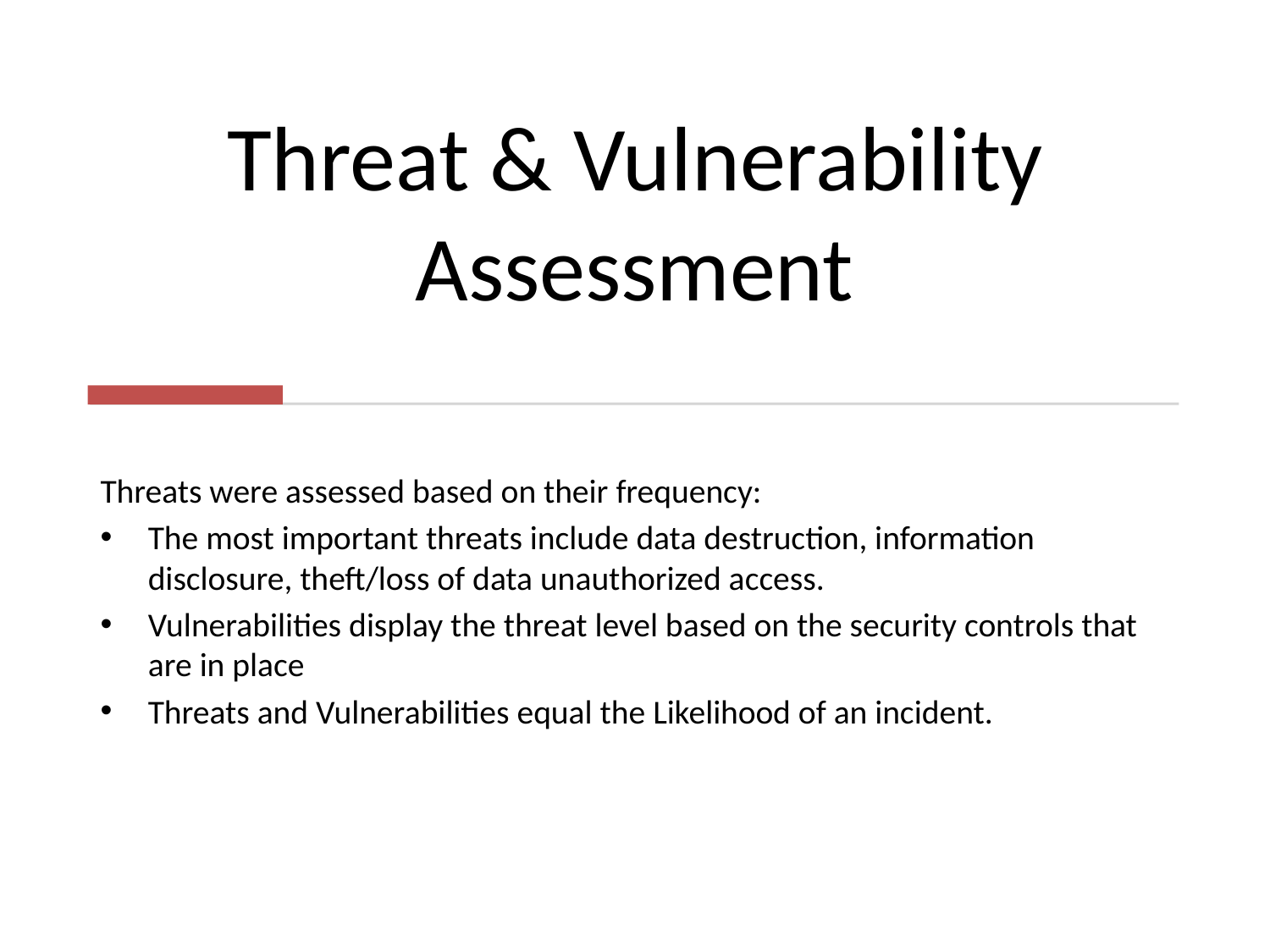

# Threat & Vulnerability Assessment

Threats were assessed based on their frequency:
The most important threats include data destruction, information disclosure, theft/loss of data unauthorized access.
Vulnerabilities display the threat level based on the security controls that are in place
Threats and Vulnerabilities equal the Likelihood of an incident.